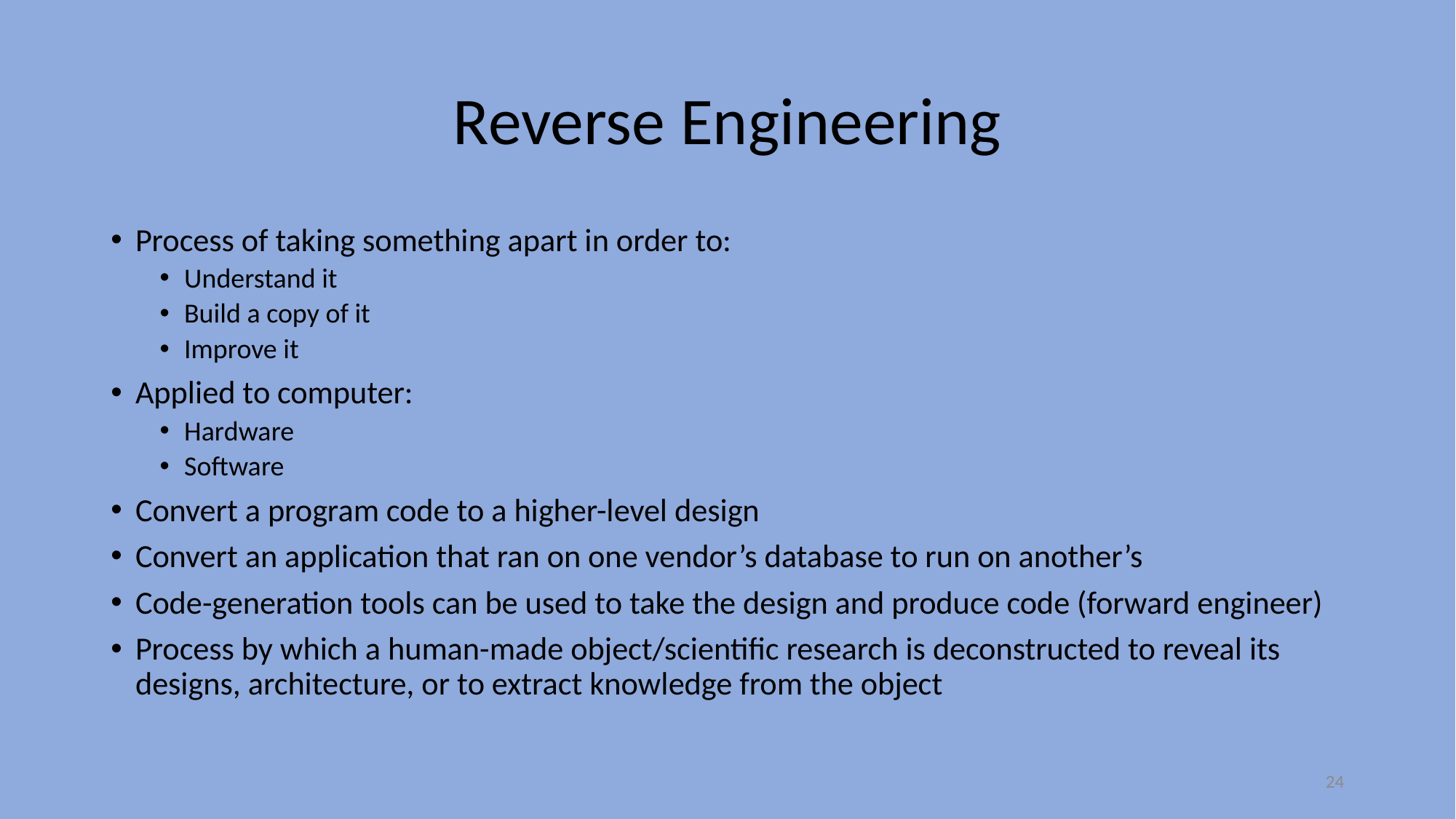

# Reverse Engineering
Process of taking something apart in order to:
Understand it
Build a copy of it
Improve it
Applied to computer:
Hardware
Software
Convert a program code to a higher-level design
Convert an application that ran on one vendor’s database to run on another’s
Code-generation tools can be used to take the design and produce code (forward engineer)
Process by which a human-made object/scientific research is deconstructed to reveal its designs, architecture, or to extract knowledge from the object
24